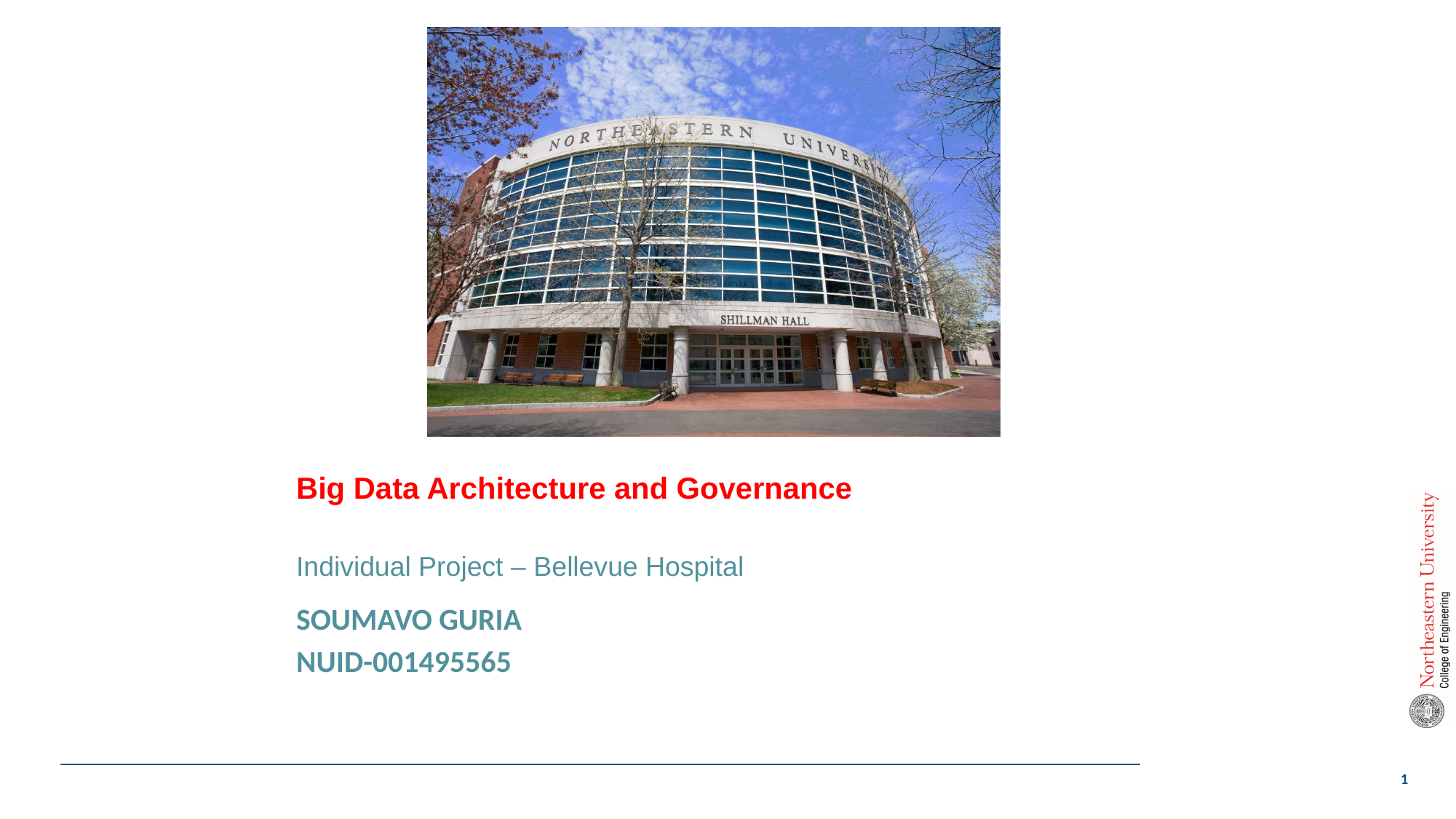

# Big Data Architecture and Governance Individual Project – Bellevue Hospital
SOUMAVO GURIA
NUID-001495565